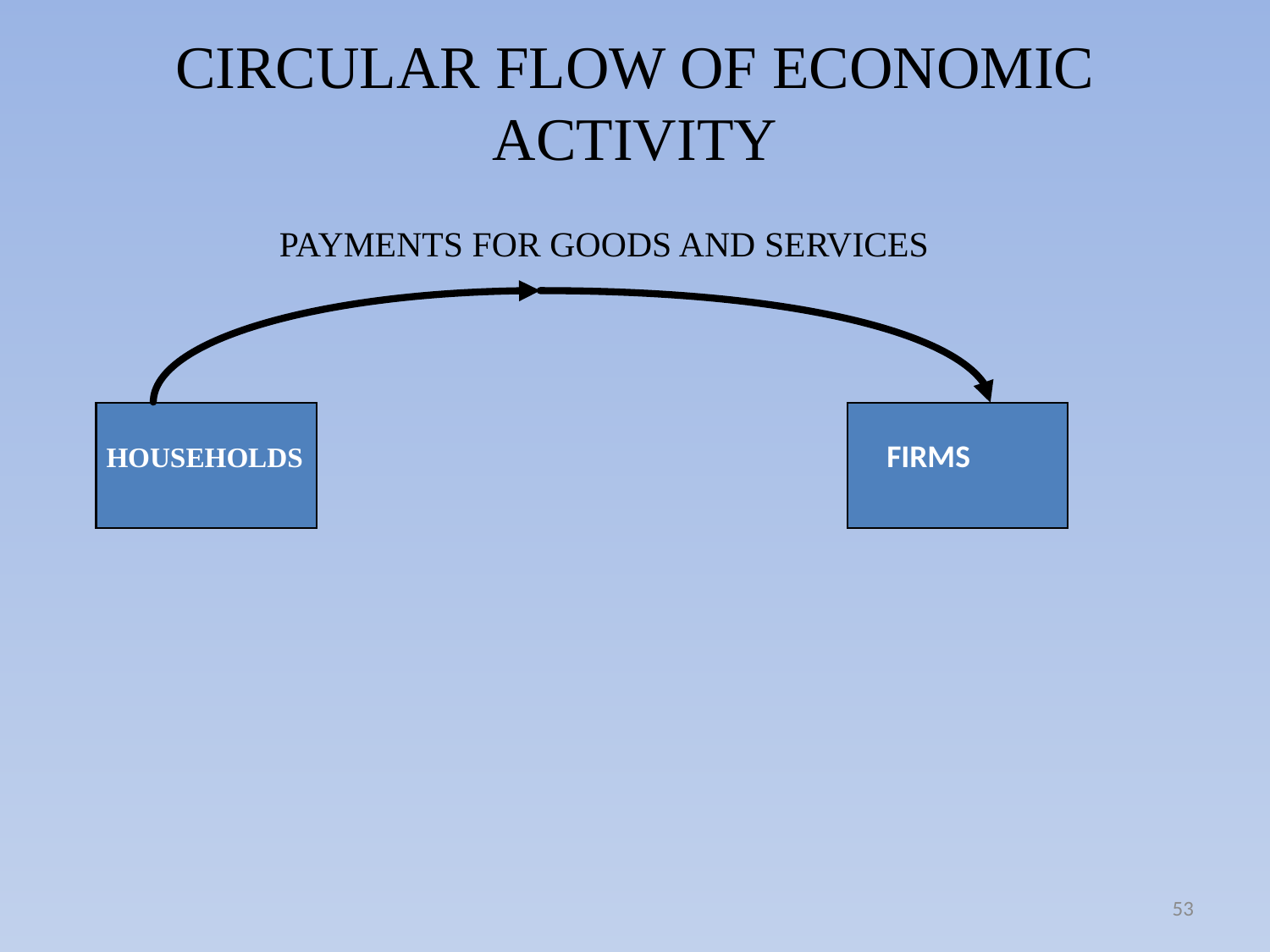

# CIRCULAR FLOW OF ECONOMIC ACTIVITY
PAYMENTS FOR GOODS AND SERVICES

FIRMS
HOUSEHOLDS
53